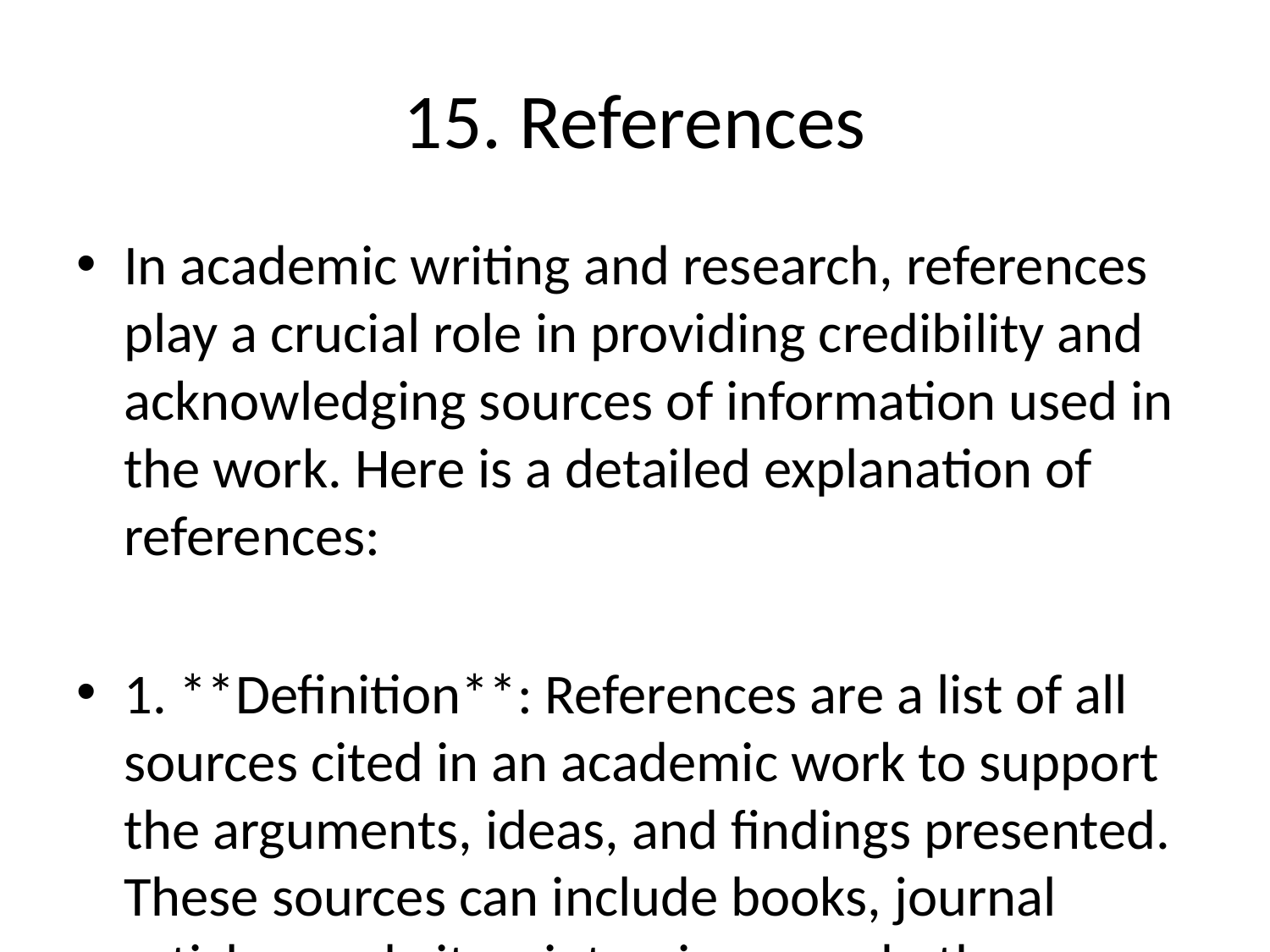

# 15. References
In academic writing and research, references play a crucial role in providing credibility and acknowledging sources of information used in the work. Here is a detailed explanation of references:

1. **Definition**: References are a list of all sources cited in an academic work to support the arguments, ideas, and findings presented. These sources can include books, journal articles, websites, interviews, and other materials used in the research process.

2. **Purpose**: The main purpose of including references is to give credit to the original authors and researchers whose work has been used in the development of the current study. It also helps readers locate and verify the sources of information provided in the text.

3. **Types of References**: There are different citation styles used to format references, such as APA (American Psychological Association), MLA (Modern Language Association), Chicago, Harvard, and others. Each style has specific guidelines on how to cite different types of sources.

4. **Components of a Reference**: A typical reference entry includes essential components such as the author's name, publication year, title of the work, source (e.g., journal, book), and publication details (e.g., publisher, page numbers, DOI). The format of these components varies depending on the citation style used.

5. **In-text Citations**: References are usually cited in the text using in-text citations or footnotes. These citations provide brief information that directs readers to the complete reference in the reference list at the end of the document.

6. **Reference List**: At the end of an academic work, a reference list (or bibliography) is included, providing detailed information about each source cited in the text. The list is arranged alphabetically by the authors' last names or by the title of the source.

7. **Credibility**: Including accurate and relevant references enhances the credibility of the research and supports the validity of the arguments presented. It shows that the author has engaged with existing literature and built upon previous research.

8. **Avoiding Plagiarism**: Proper referencing is essential to avoid plagiarism, which is the act of presenting someone else's work as your own. By acknowledging the sources used, authors demonstrate academic integrity and avoid ethical violations.

9. **Peer Review**: In academic publishing, references are crucial for the peer-review process. Reviewers and editors verify the accuracy of the references and assess whether the cited sources are appropriate and relevant to the research being conducted.

In conclusion, references are a fundamental aspect of academic writing that serve to acknowledge sources, provide credibility to the work, avoid plagiarism, and facilitate further research and verification of information. Properly formatting and including references is essential for maintaining academic integrity and upholding scholarly standards.